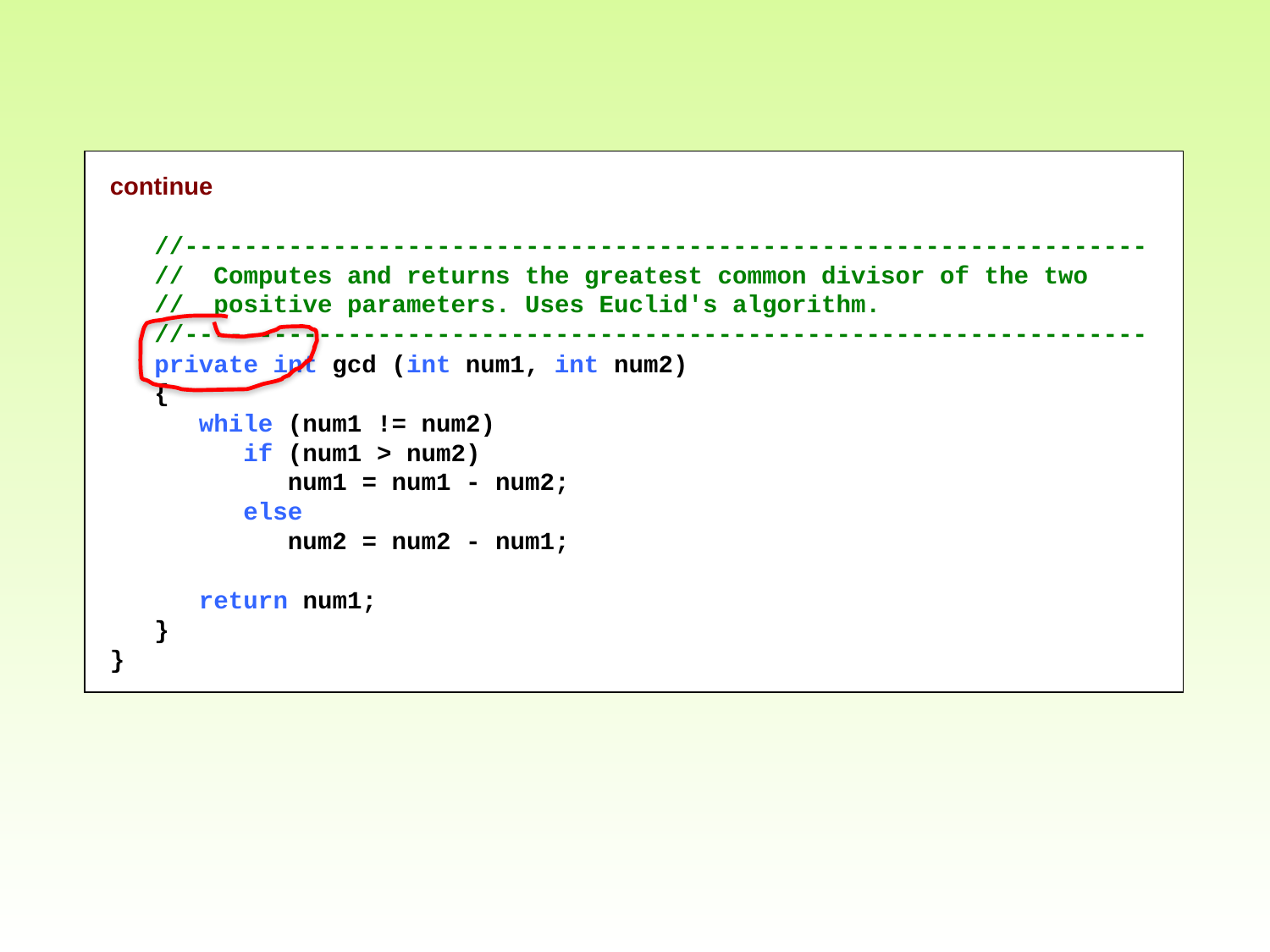

continue

   //-----------------------------------------------------------------
   //  Computes and returns the greatest common divisor of the two
   //  positive parameters. Uses Euclid's algorithm.
   //-----------------------------------------------------------------
   private int gcd (int num1, int num2)
   {
      while (num1 != num2)
         if (num1 > num2)
            num1 = num1 - num2;
         else
            num2 = num2 - num1;

      return num1;
   }
}